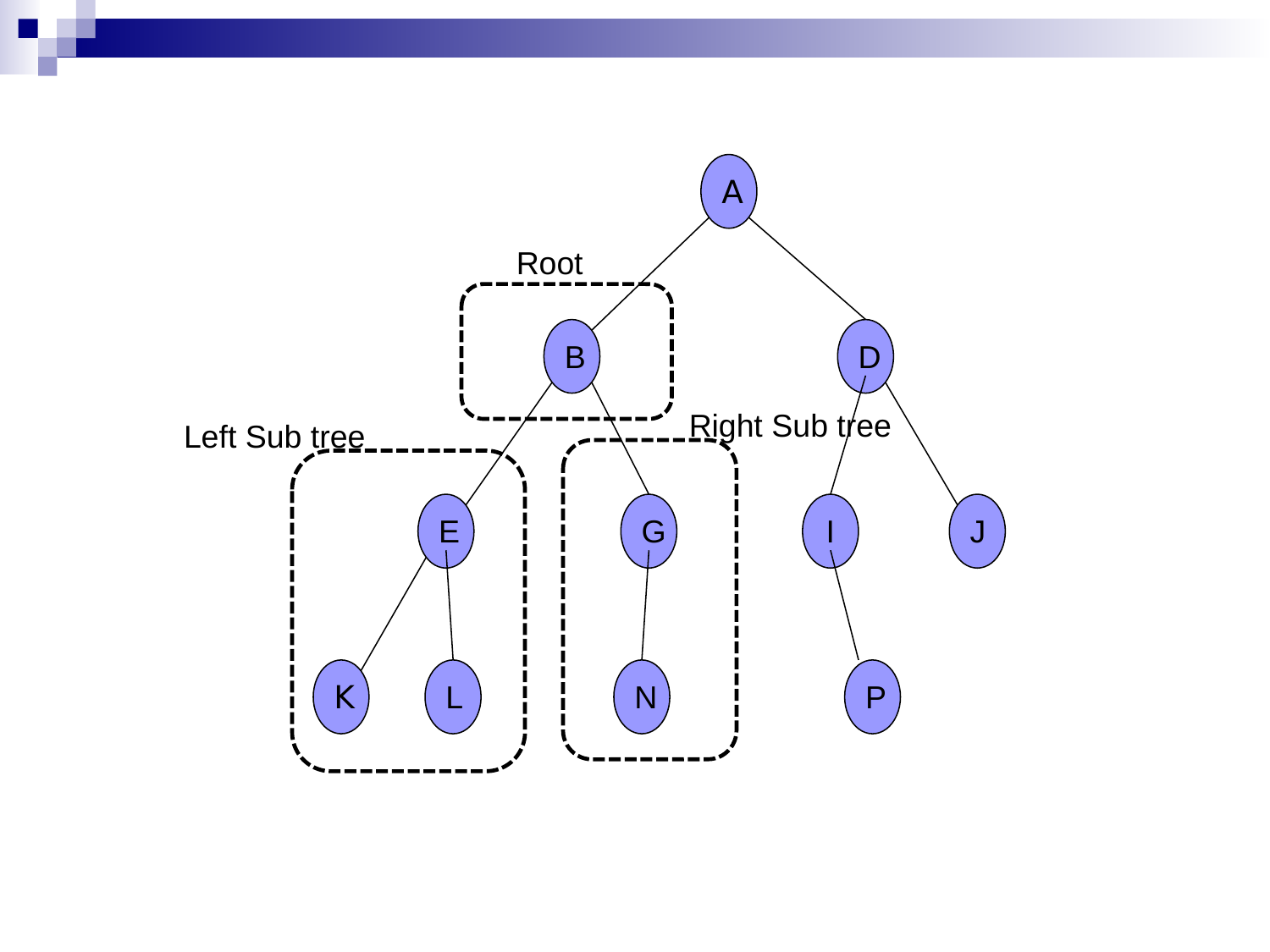

A
Root

B
D
Right Sub tree
Left Sub tree

E
G
I
J
K
L
N
P